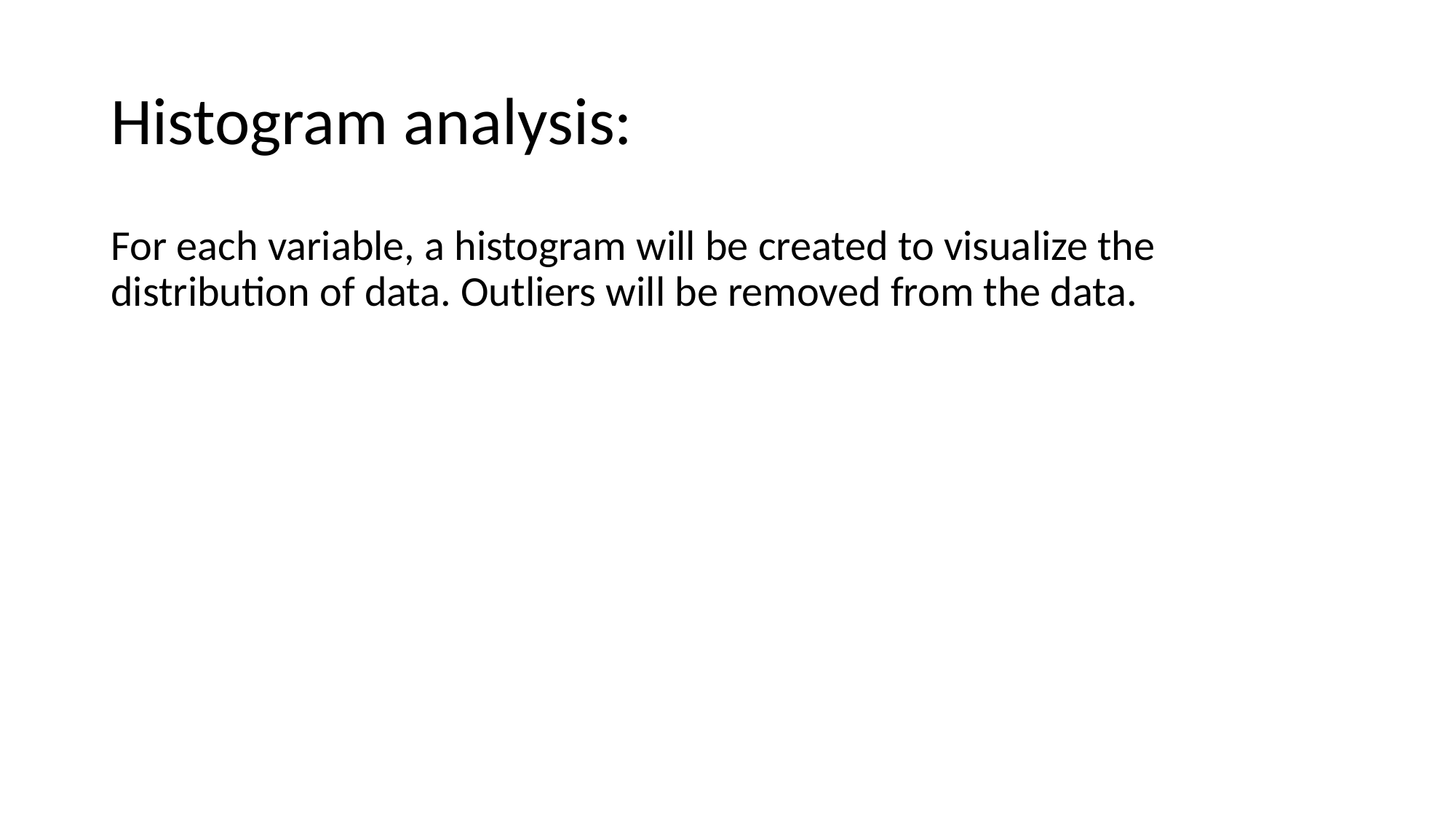

# Histogram analysis:
For each variable, a histogram will be created to visualize the distribution of data. Outliers will be removed from the data.